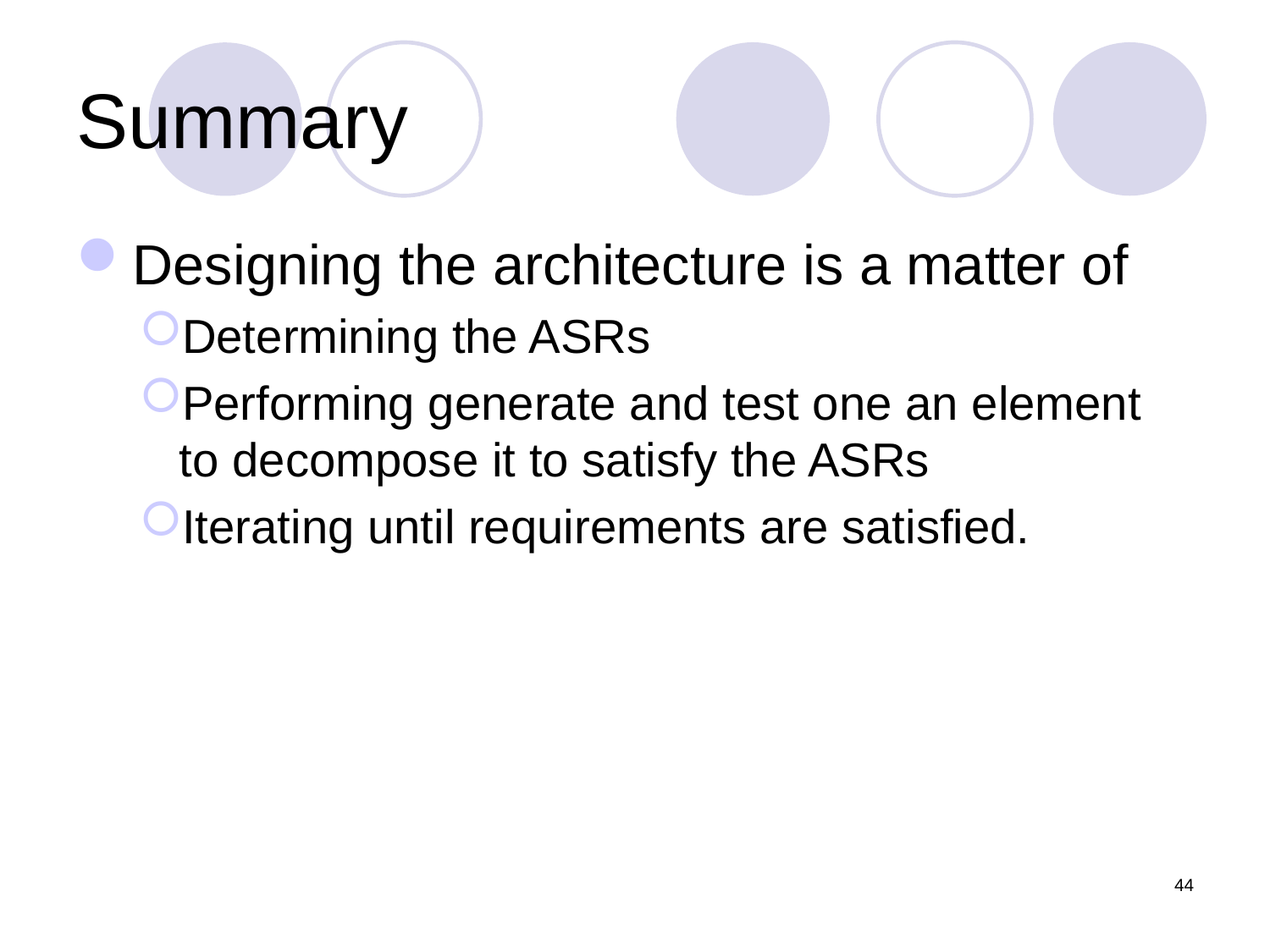

# Summary
Designing the architecture is a matter of
Determining the ASRs
Performing generate and test one an element to decompose it to satisfy the ASRs
Iterating until requirements are satisfied.

44